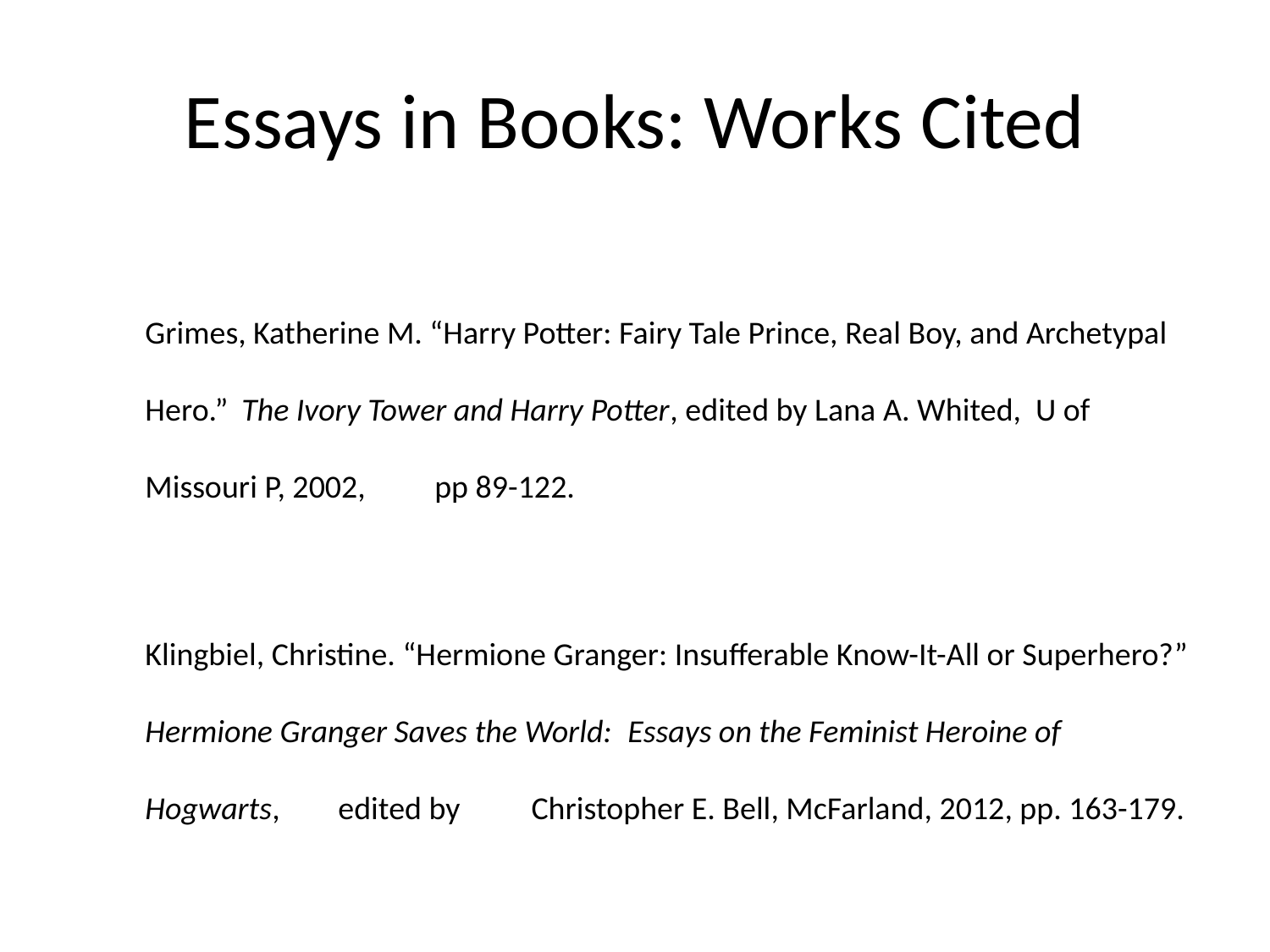

# Essays in Books: Works Cited

Grimes, Katherine M. “Harry Potter: Fairy Tale Prince, Real Boy, and Archetypal Hero.” 	The Ivory Tower and Harry Potter, edited by Lana A. Whited,  U of Missouri P, 2002, 	pp 89-122.

Klingbiel, Christine. “Hermione Granger: Insufferable Know-It-All or Superhero?” 	Hermione Granger Saves the World: 	Essays on the Feminist Heroine of Hogwarts, 	edited by 	Christopher E. Bell, McFarland, 2012, pp. 163-179.